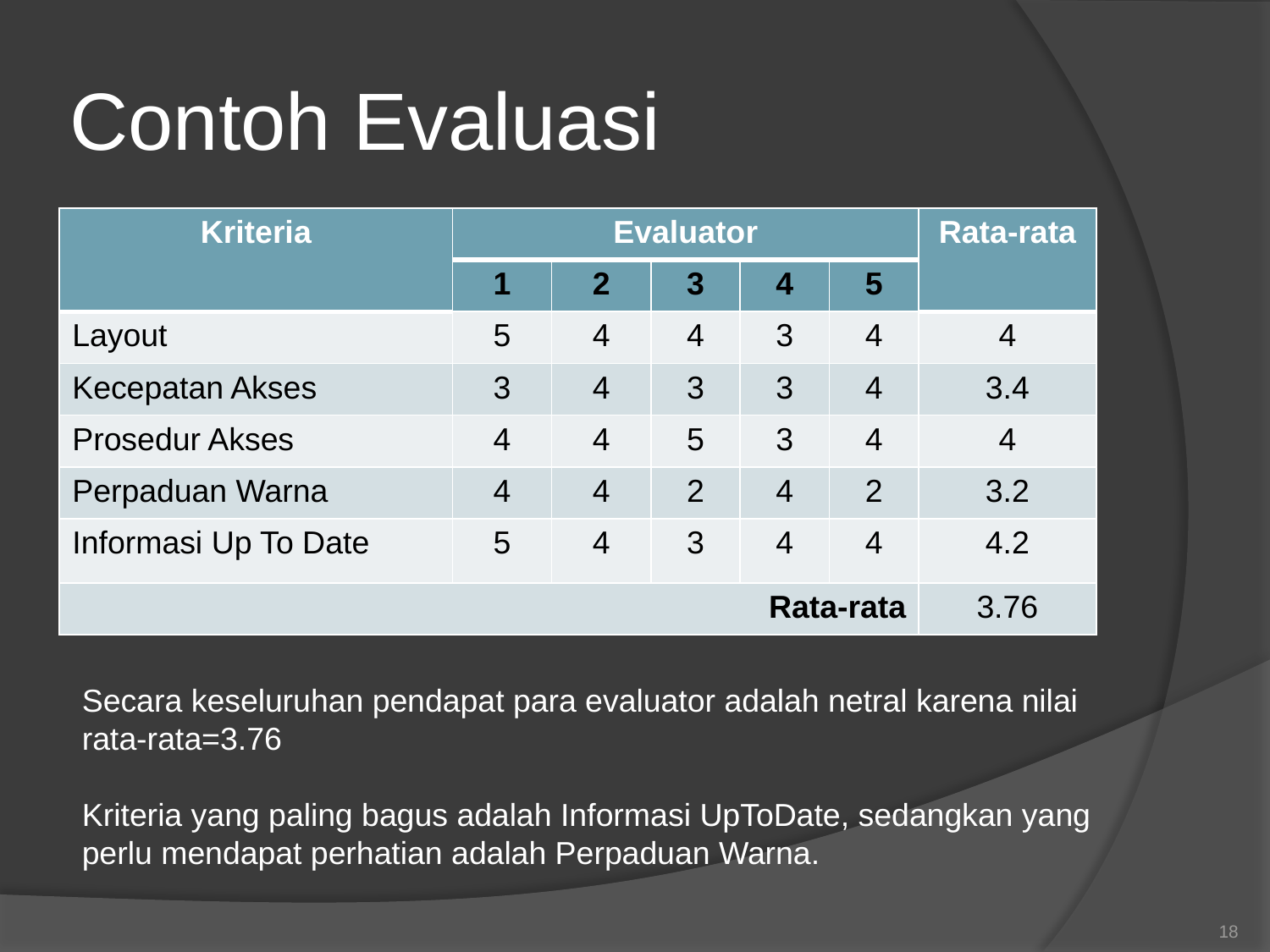

# Contoh Evaluasi
| Kriteria | Evaluator |  |  |  |  | Rata-rata |
| --- | --- | --- | --- | --- | --- | --- |
|  | 1 | 2 | 3 | 4 | 5 |  |
| Layout | 5 | 4 | 4 | 3 | 4 | 4 |
| Kecepatan Akses | 3 | 4 | 3 | 3 | 4 | 3.4 |
| Prosedur Akses | 4 | 4 | 5 | 3 | 4 | 4 |
| Perpaduan Warna | 4 | 4 | 2 | 4 | 2 | 3.2 |
| Informasi Up To Date | 5 | 4 | 3 | 4 | 4 | 4.2 |
| Rata-rata |  |  |  |  |  | 3.76 |
Secara keseluruhan pendapat para evaluator adalah netral karena nilai rata-rata=3.76

Kriteria yang paling bagus adalah Informasi UpToDate, sedangkan yang perlu mendapat perhatian adalah Perpaduan Warna.
18